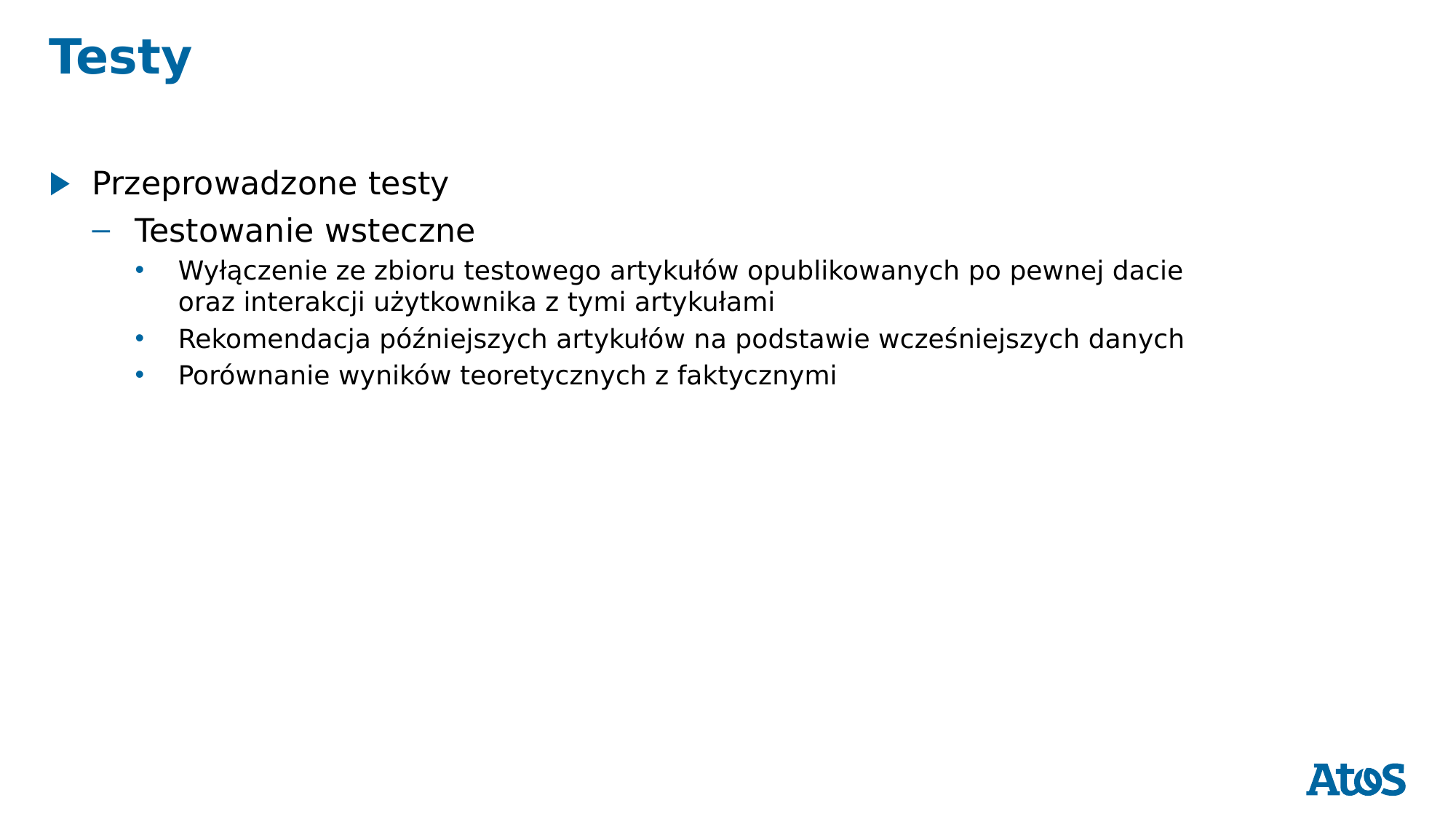

# Testy
Przeprowadzone testy
Testowanie wsteczne
Wyłączenie ze zbioru testowego artykułów opublikowanych po pewnej dacie
oraz interakcji użytkownika z tymi artykułami
Rekomendacja późniejszych artykułów na podstawie wcześniejszych danych
Porównanie wyników teoretycznych z faktycznymi